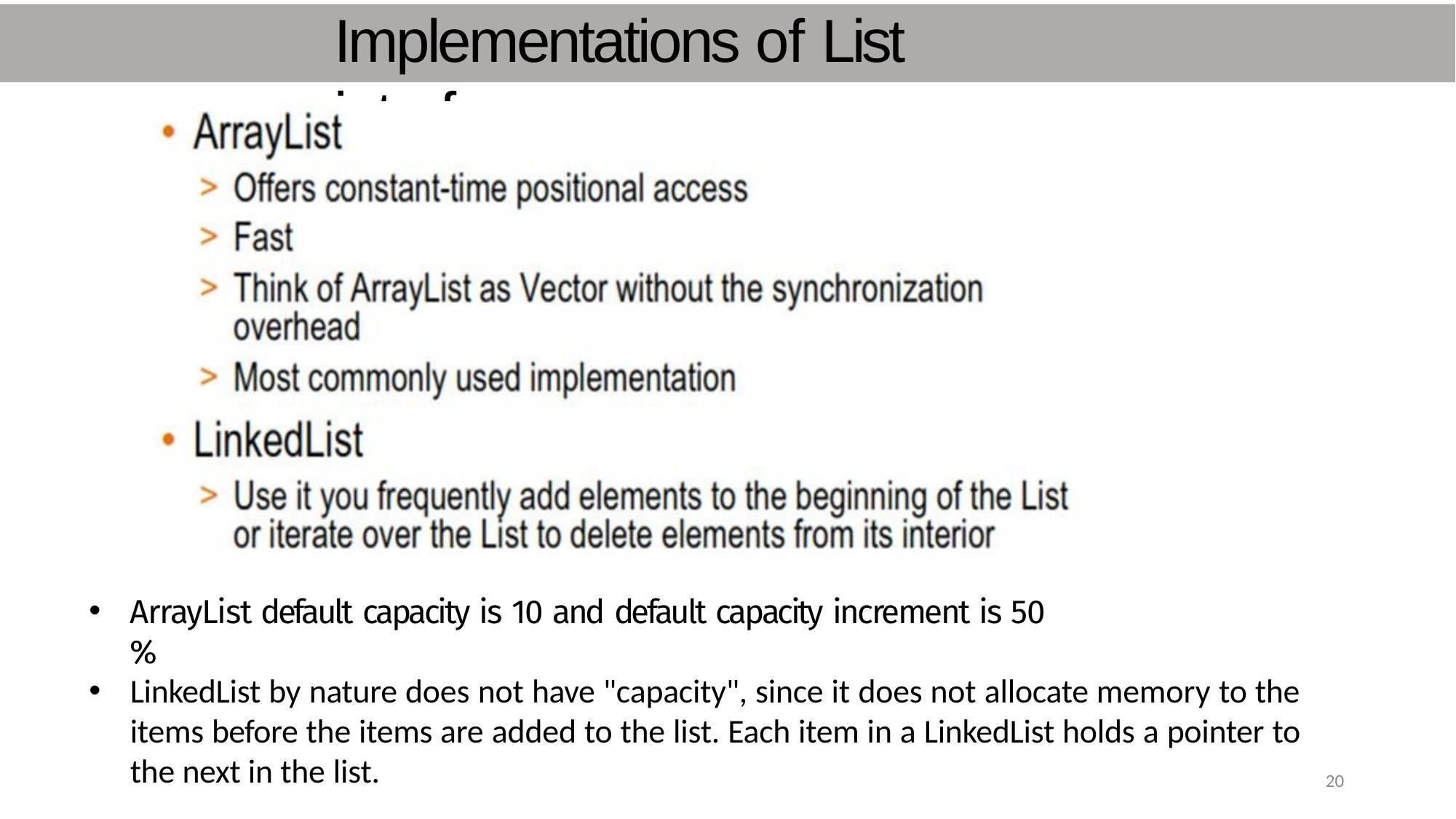

# Implementations of List interface

ArrayList default capacity is 10 and default capacity increment is 50 %
LinkedList by nature does not have "capacity", since it does not allocate memory to the  items before the items are added to the list. Each item in a LinkedList holds a pointer to  the next in the list.
20